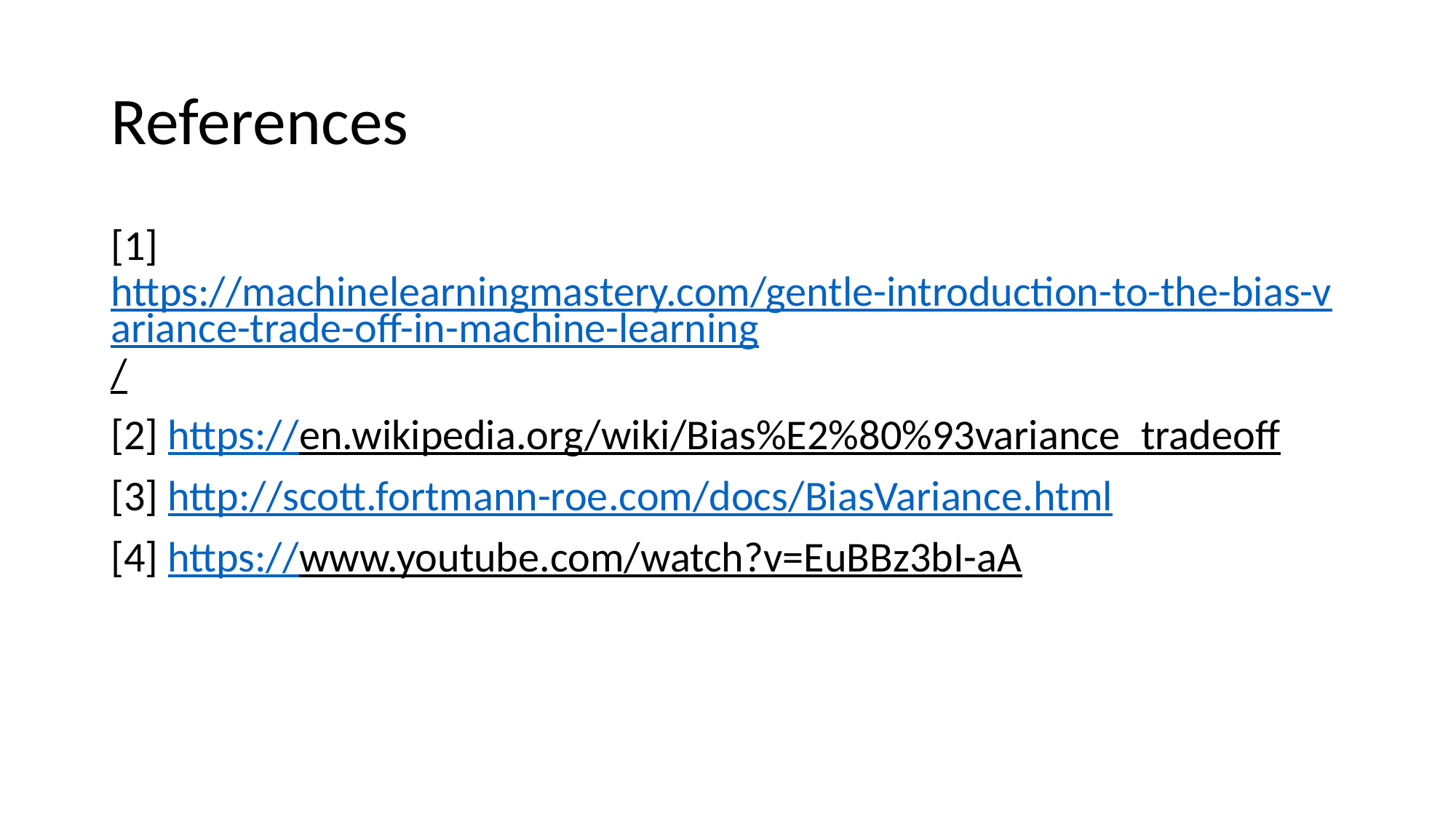

# References
[1] https://machinelearningmastery.com/gentle-introduction-to-the-bias-variance-trade-off-in-machine-learning/
[2] https://en.wikipedia.org/wiki/Bias%E2%80%93variance_tradeoff
[3] http://scott.fortmann-roe.com/docs/BiasVariance.html
[4] https://www.youtube.com/watch?v=EuBBz3bI-aA